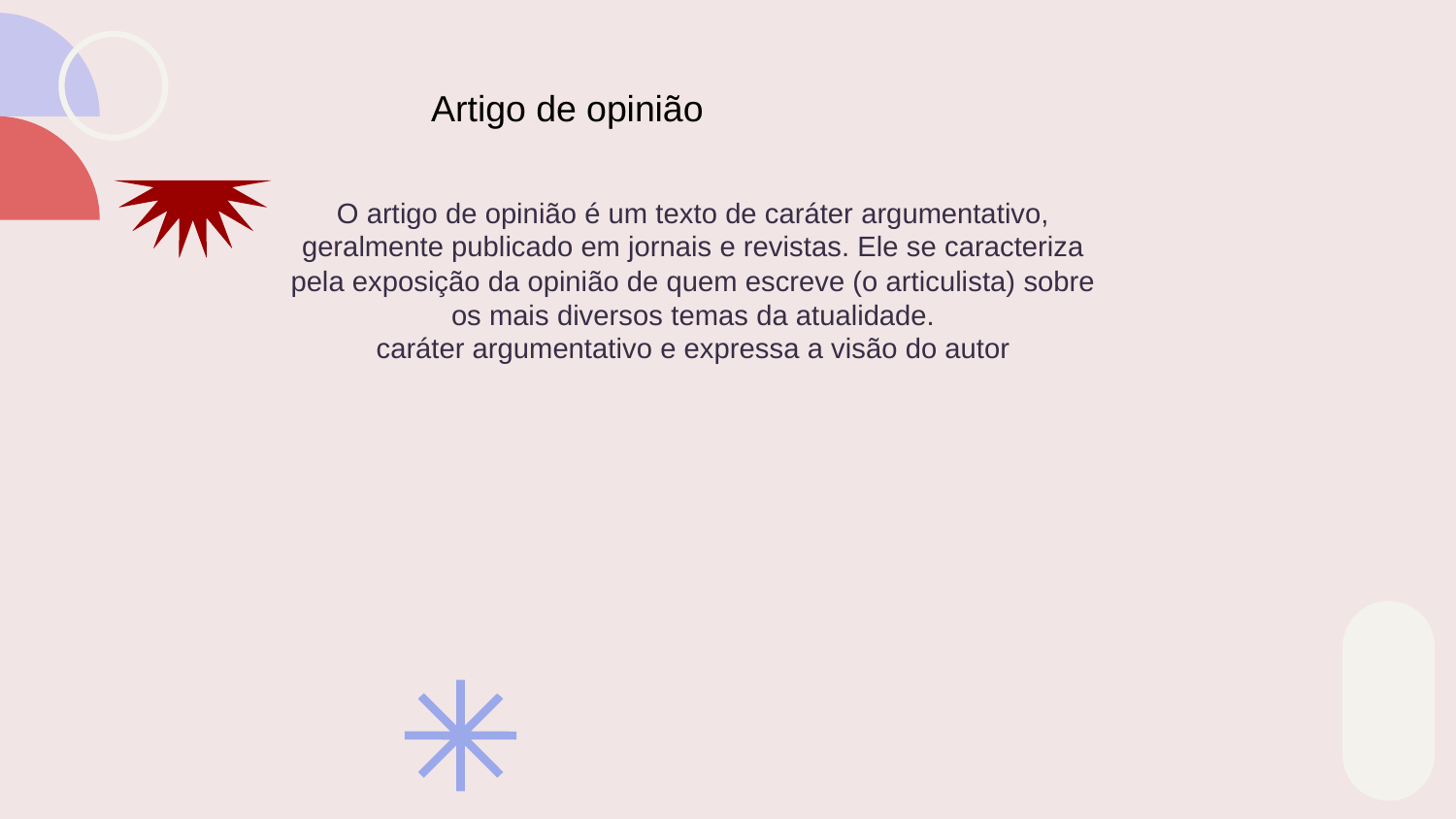

# Artigo de opinião

O artigo de opinião é um texto de caráter argumentativo, geralmente publicado em jornais e revistas. Ele se caracteriza pela exposição da opinião de quem escreve (o articulista) sobre os mais diversos temas da atualidade.
caráter argumentativo e expressa a visão do autor